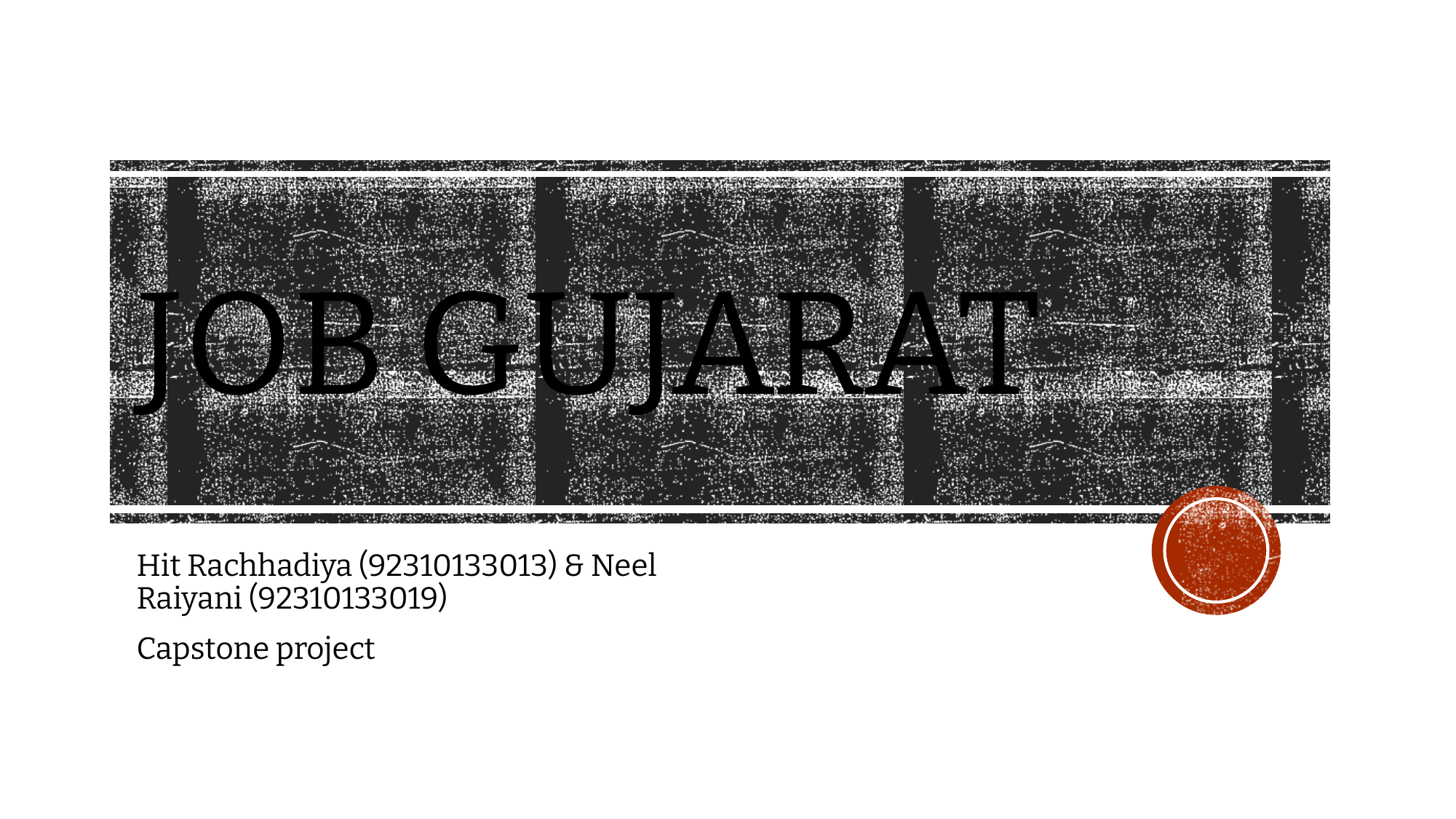

# Job Gujarat
Hit Rachhadiya (92310133013) & Neel Raiyani (92310133019)
Capstone project